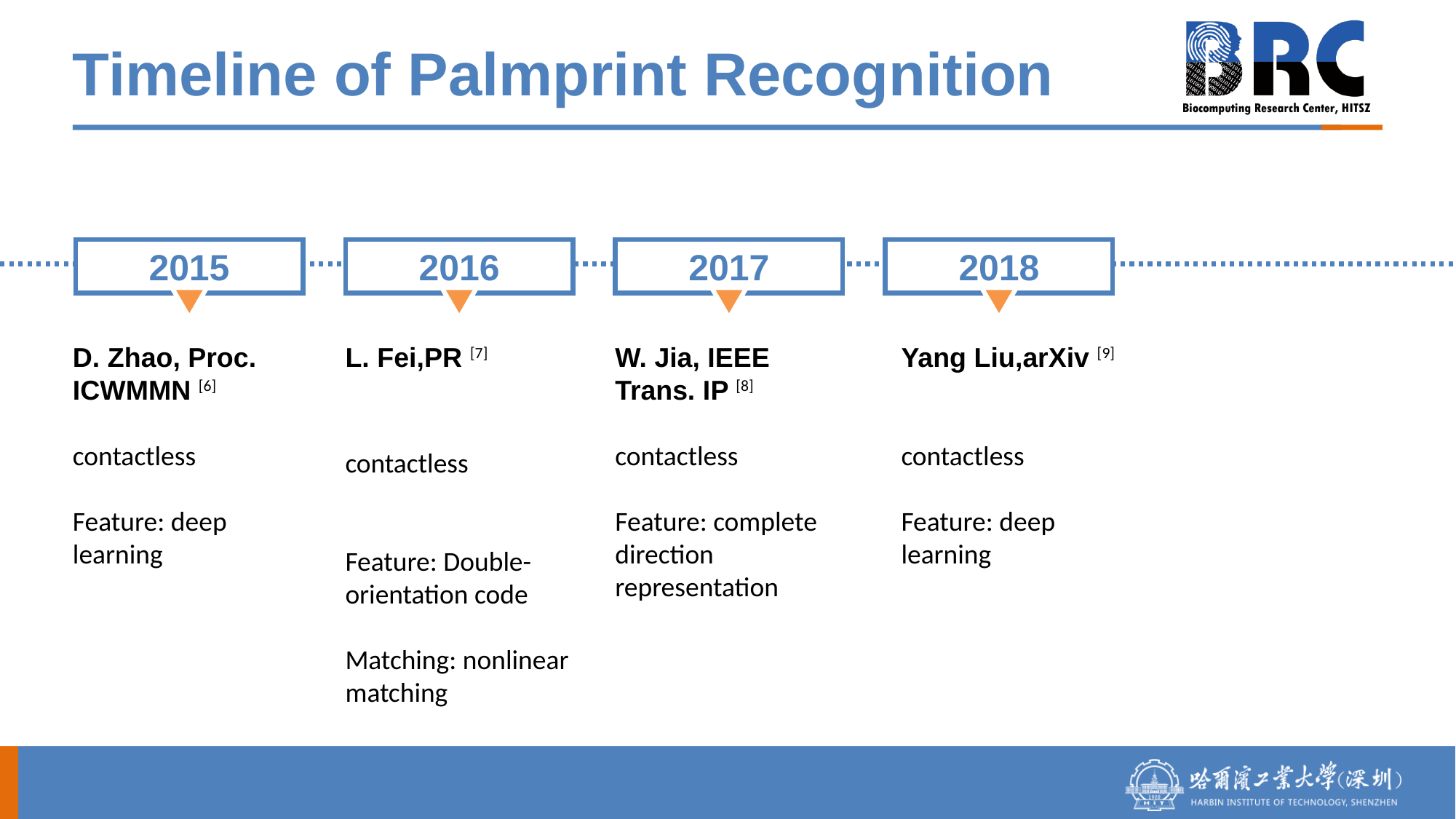

# Timeline of Palmprint Recognition
2015

2016

2017

2018

Yang Liu,arXiv [9]

contactless

Feature: deep learning
L. Fei,PR [7]

contactless

Feature: Double-orientation code

Matching: nonlinear matching
W. Jia, IEEE Trans. IP [8]

contactless

Feature: complete direction representation

D. Zhao, Proc. ICWMMN [6]

contactless

Feature: deep learning